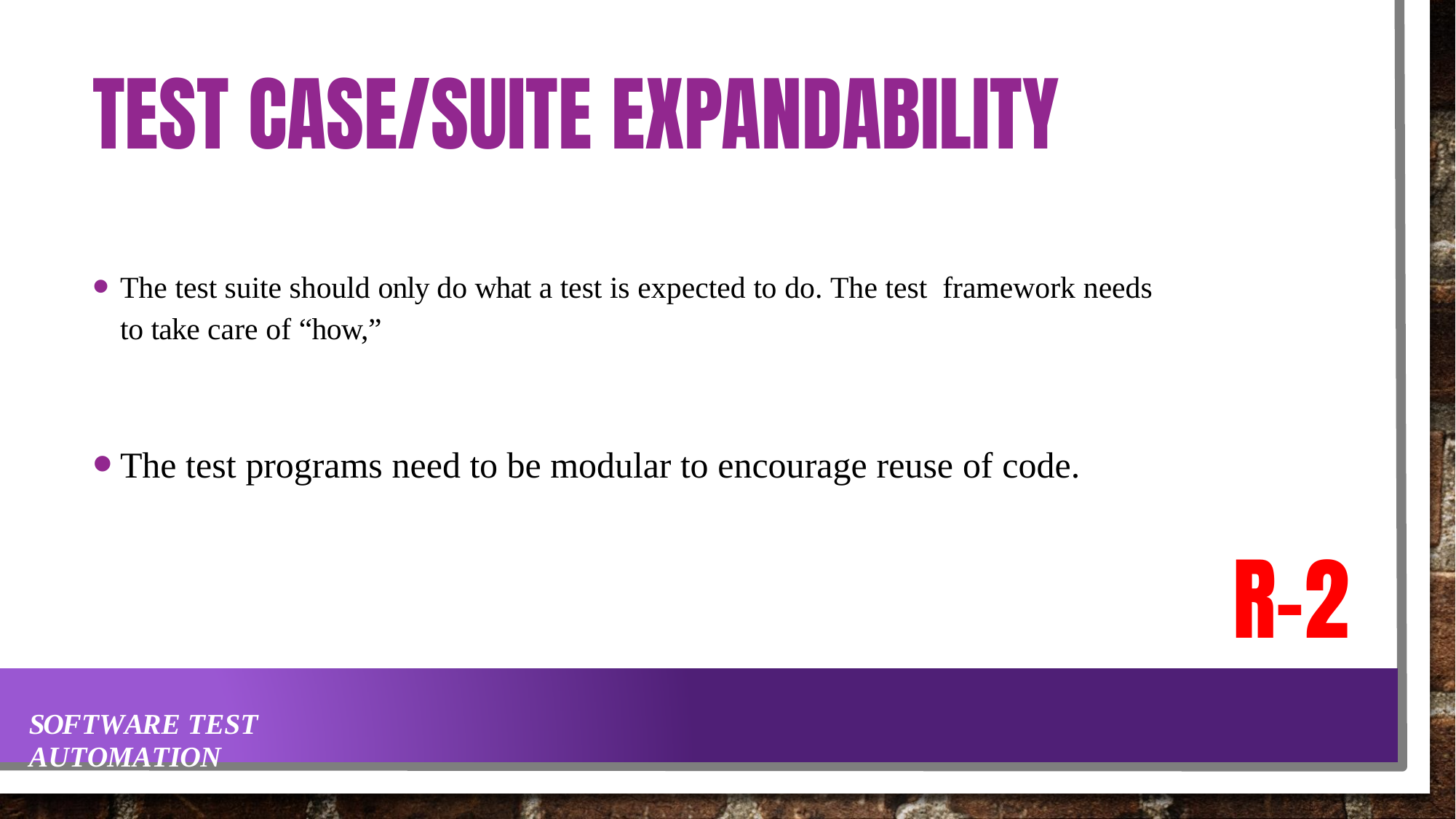

# TEST CASE/SUITE EXPANDABILITY
The test suite should only do what a test is expected to do. The test  framework needs to take care of “how,”
The test programs need to be modular to encourage reuse of code.
R-2
SOFTWARE TEST AUTOMATION